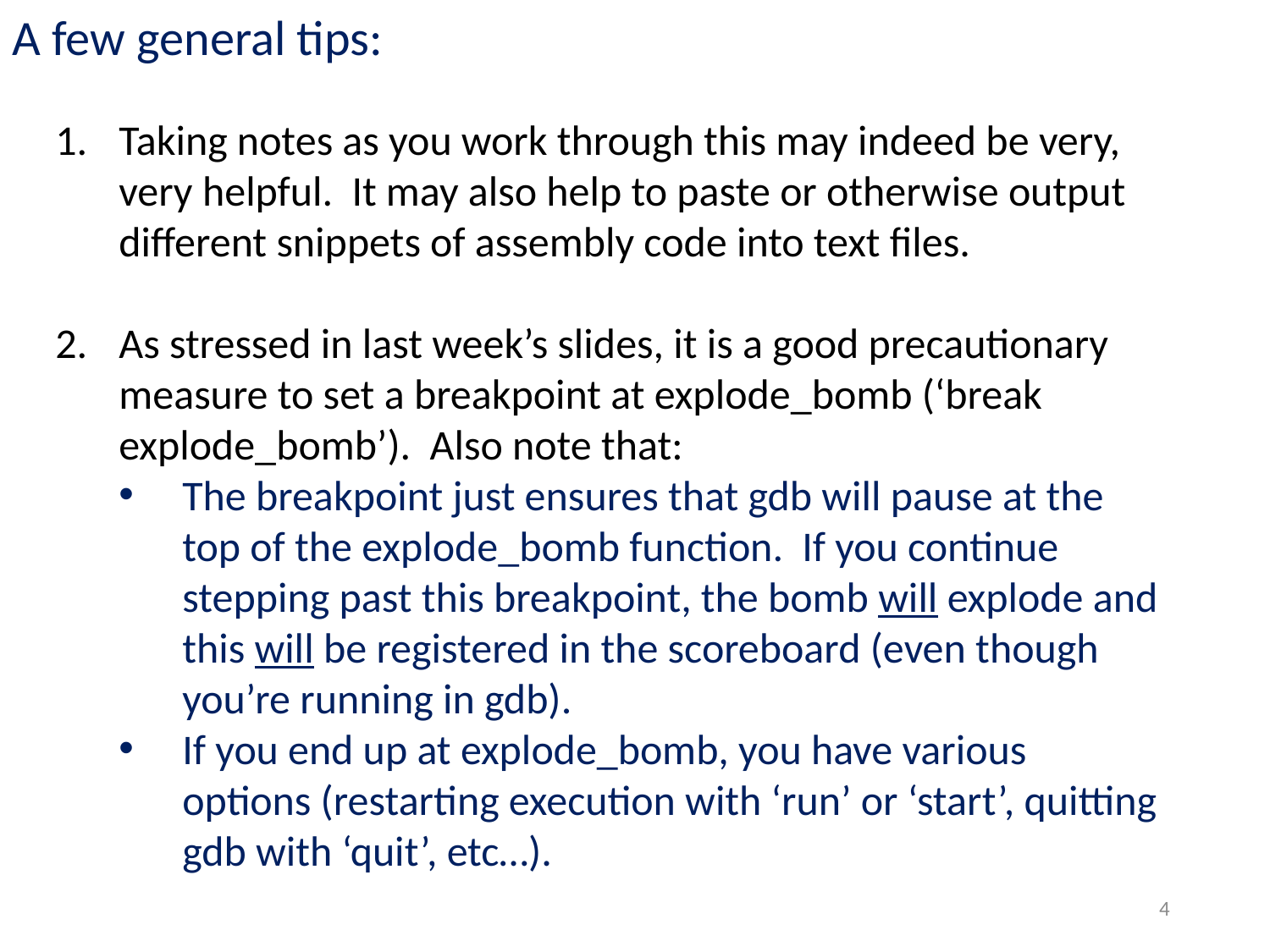

A few general tips:
Taking notes as you work through this may indeed be very, very helpful.  It may also help to paste or otherwise output different snippets of assembly code into text files.

As stressed in last week’s slides, it is a good precautionary measure to set a breakpoint at explode_bomb (‘break explode_bomb’).  Also note that:
The breakpoint just ensures that gdb will pause at the top of the explode_bomb function.  If you continue stepping past this breakpoint, the bomb will explode and this will be registered in the scoreboard (even though you’re running in gdb).
If you end up at explode_bomb, you have various options (restarting execution with ‘run’ or ‘start’, quitting gdb with ‘quit’, etc…).
4